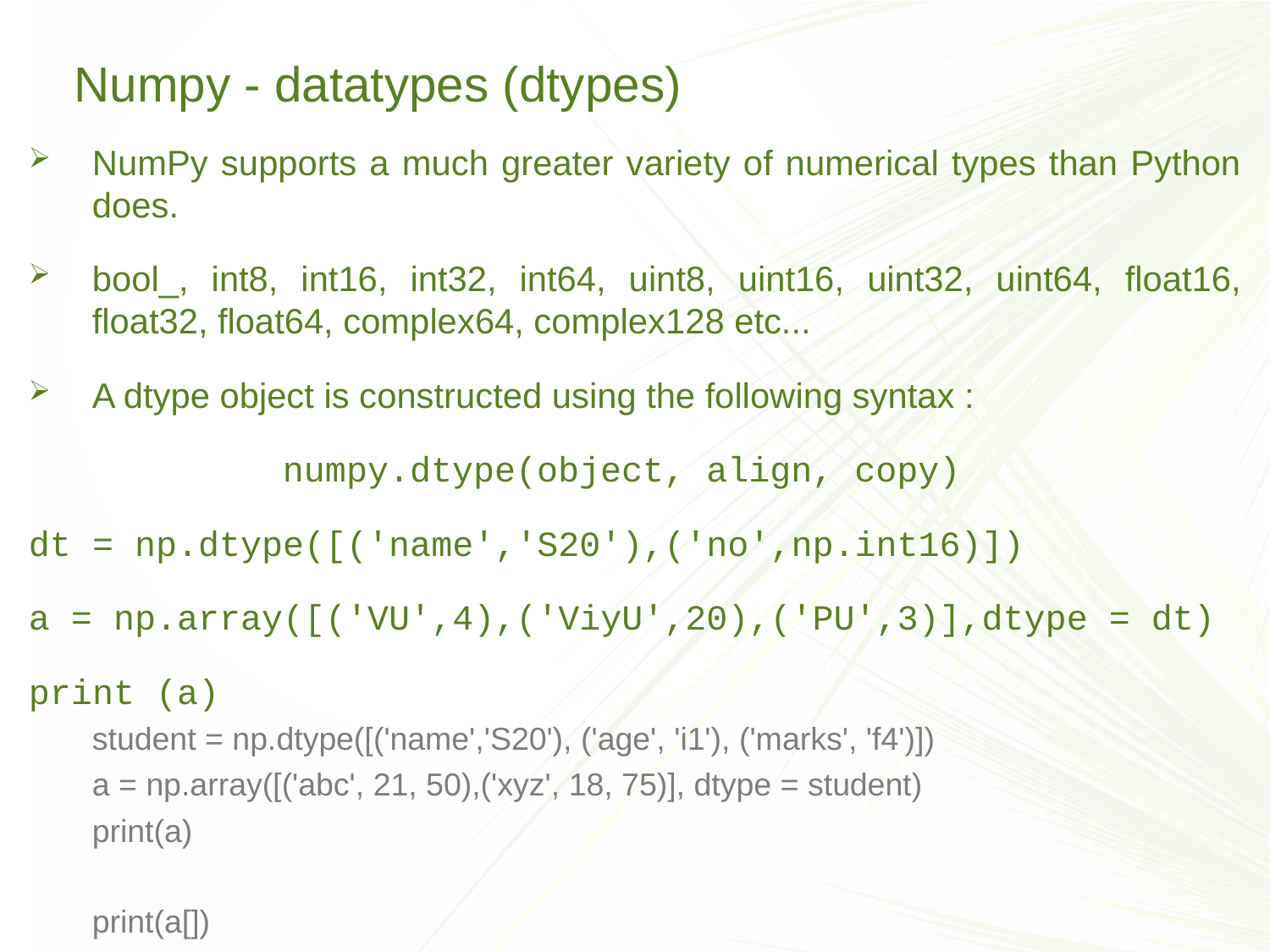

# Numpy - datatypes (dtypes)
NumPy supports a much greater variety of numerical types than Python does.
bool_, int8, int16, int32, int64, uint8, uint16, uint32, uint64, float16, float32, float64, complex64, complex128 etc...
A dtype object is constructed using the following syntax :
		numpy.dtype(object, align, copy)
dt = np.dtype([('name','S20'),('no',np.int16)])
a = np.array([('VU',4),('ViyU',20),('PU',3)],dtype = dt)
print (a)
student = np.dtype([('name','S20'), ('age', 'i1'), ('marks', 'f4')])
a = np.array([('abc', 21, 50),('xyz', 18, 75)], dtype = student)
print(a)

print(a[])